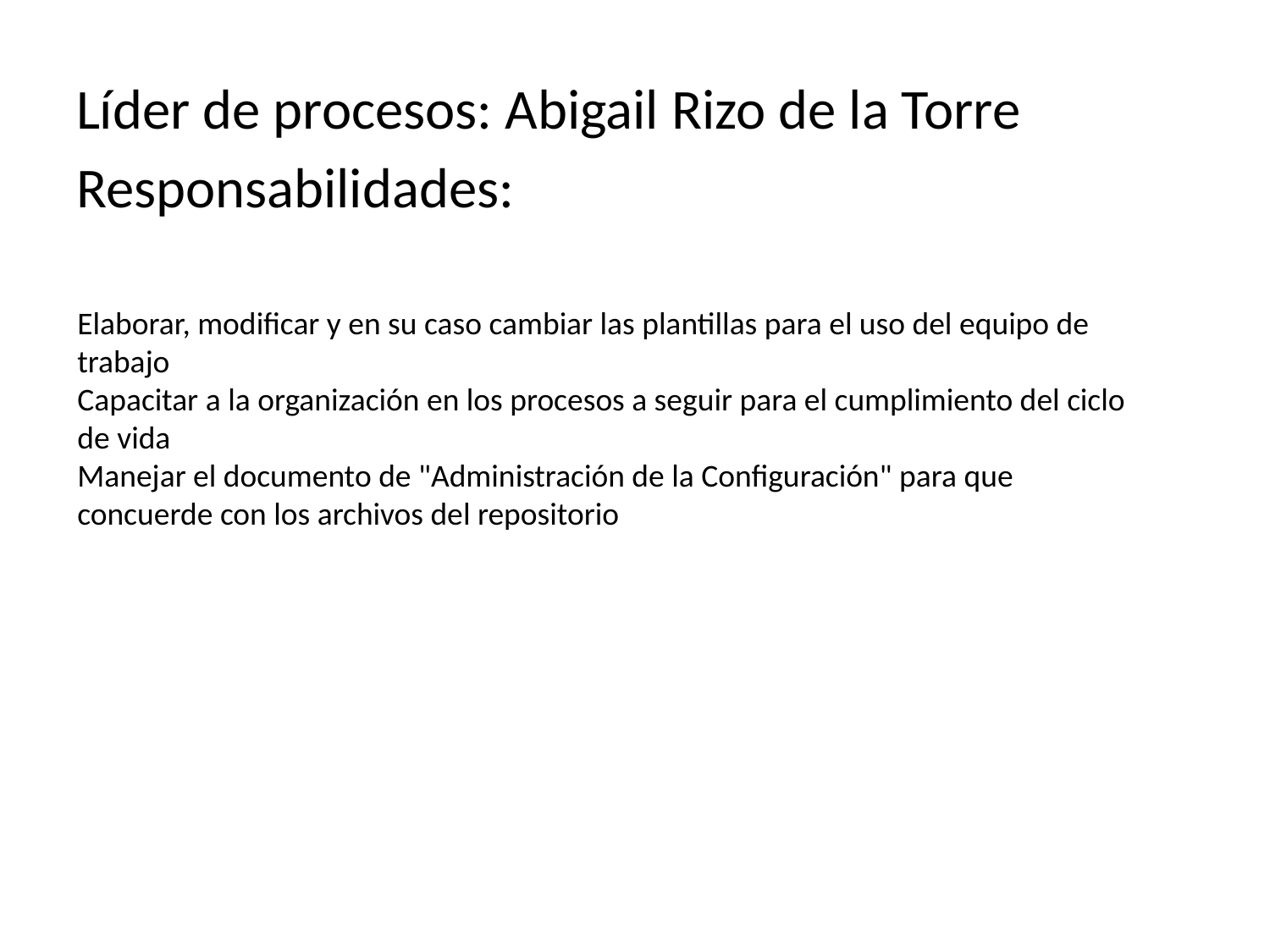

Líder de procesos: Abigail Rizo de la Torre
Responsabilidades:

Elaborar, modificar y en su caso cambiar las plantillas para el uso del equipo de trabajo
Capacitar a la organización en los procesos a seguir para el cumplimiento del ciclo de vida
Manejar el documento de "Administración de la Configuración" para que concuerde con los archivos del repositorio